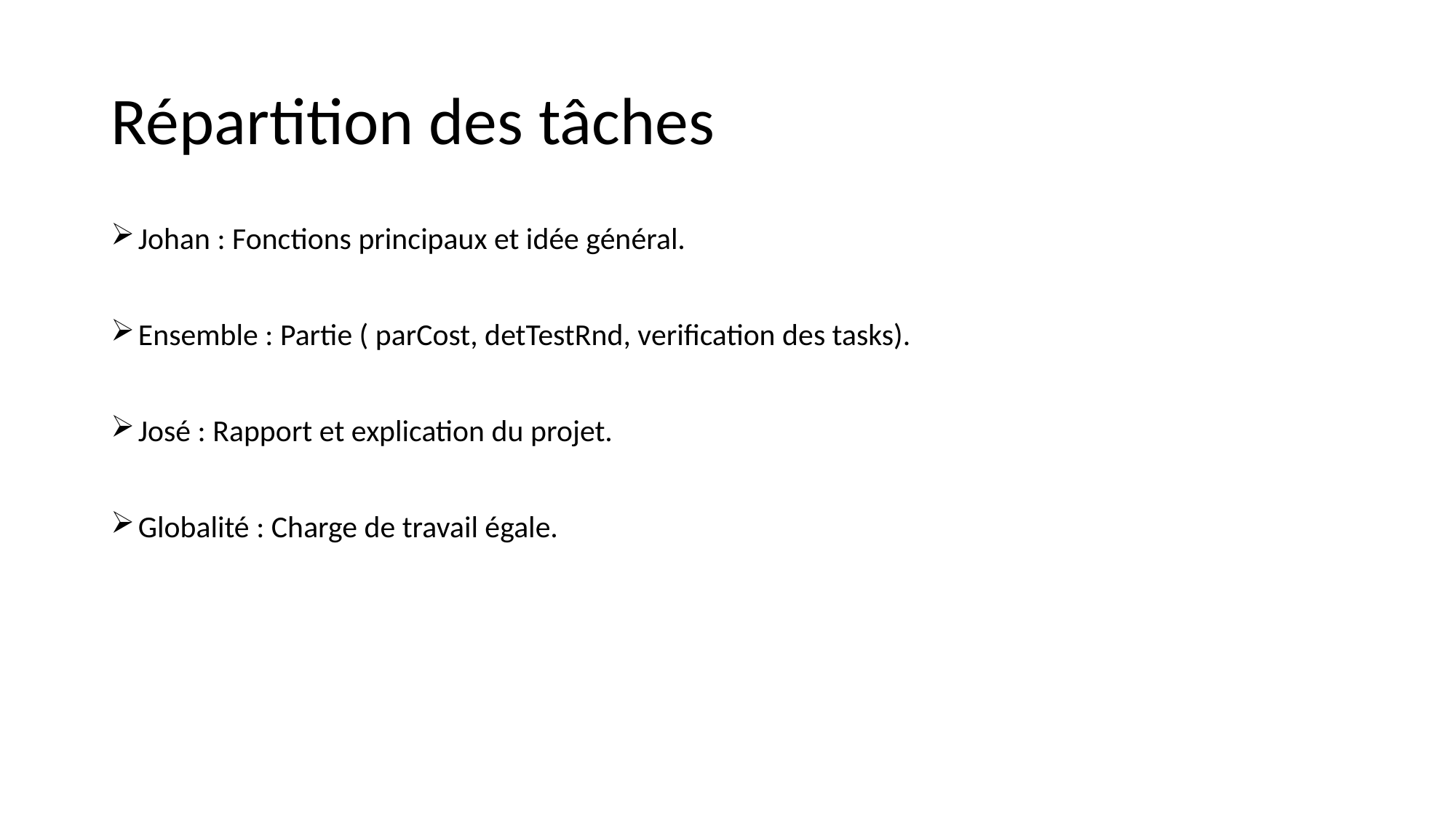

# Répartition des tâches
Johan : Fonctions principaux et idée général.

Ensemble : Partie ( parCost, detTestRnd, verification des tasks).

José : Rapport et explication du projet.

Globalité : Charge de travail égale.